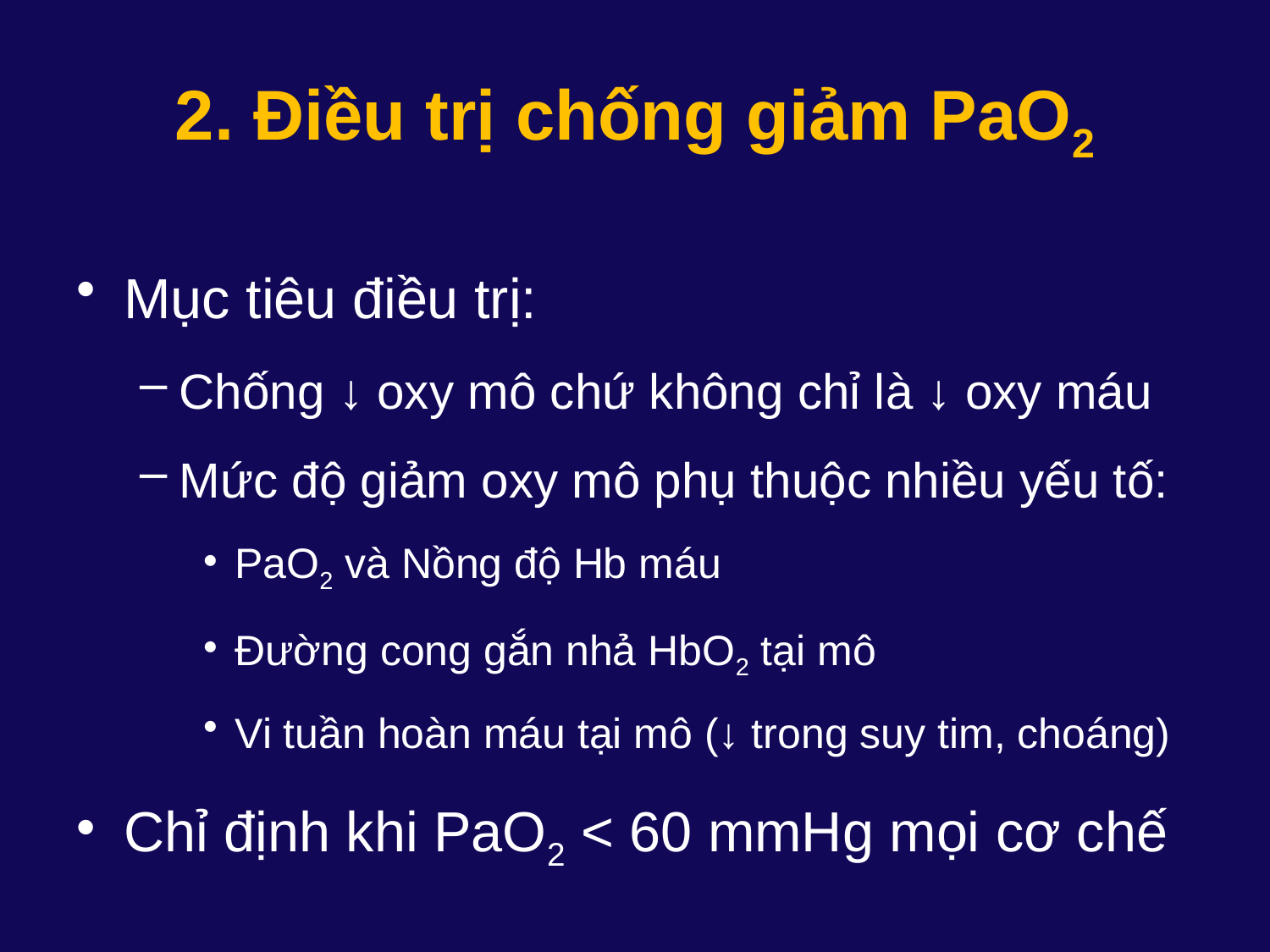

# 2. Điều trị chống giảm PaO2
Mục tiêu điều trị:
Chống ↓ oxy mô chứ không chỉ là ↓ oxy máu
Mức độ giảm oxy mô phụ thuộc nhiều yếu tố:
PaO2 và Nồng độ Hb máu
Đường cong gắn nhả HbO2 tại mô
Vi tuần hoàn máu tại mô (↓ trong suy tim, choáng)
Chỉ định khi PaO2 < 60 mmHg mọi cơ chế